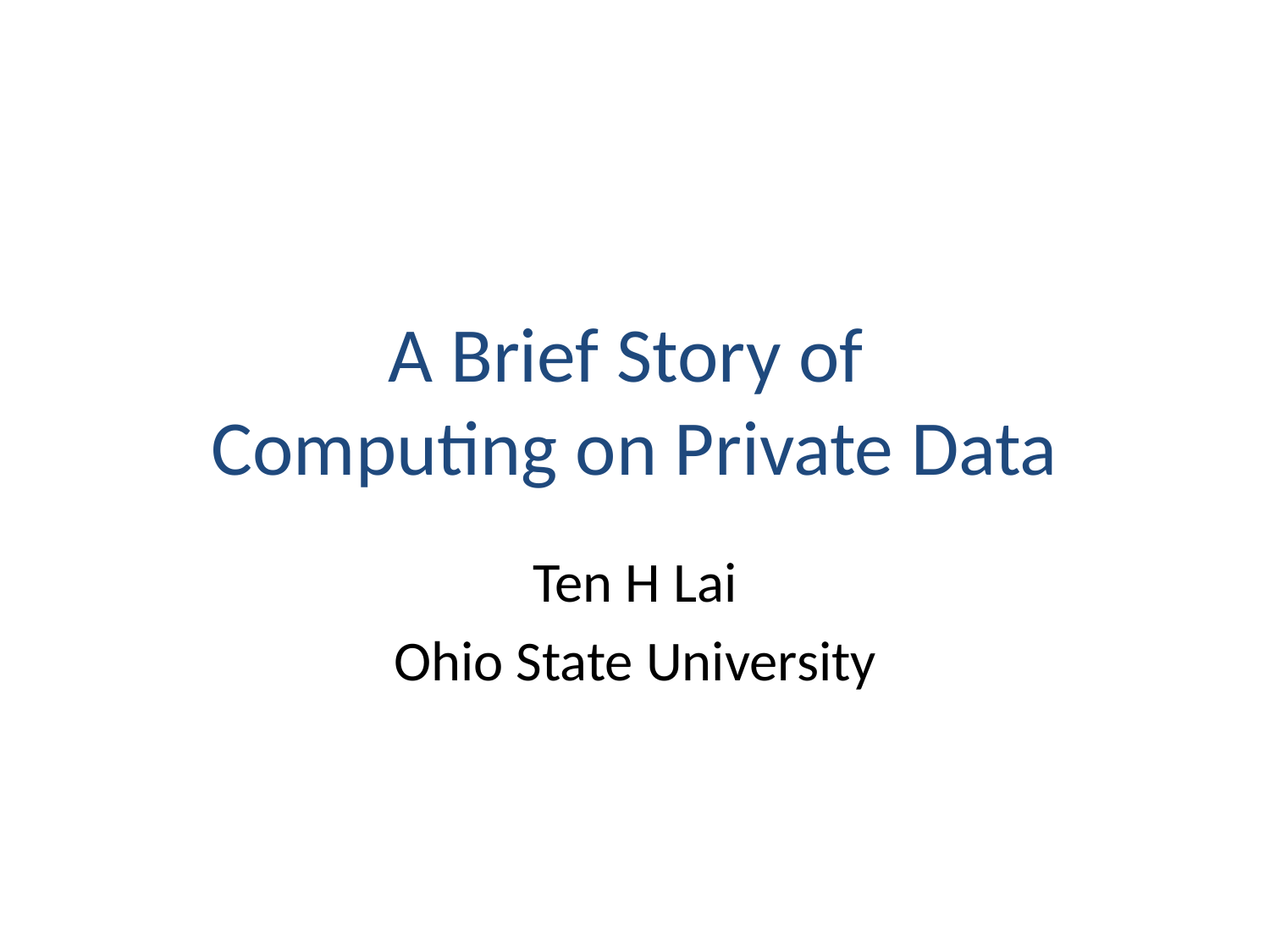

# A Brief Story of Computing on Private Data
Ten H Lai
Ohio State University